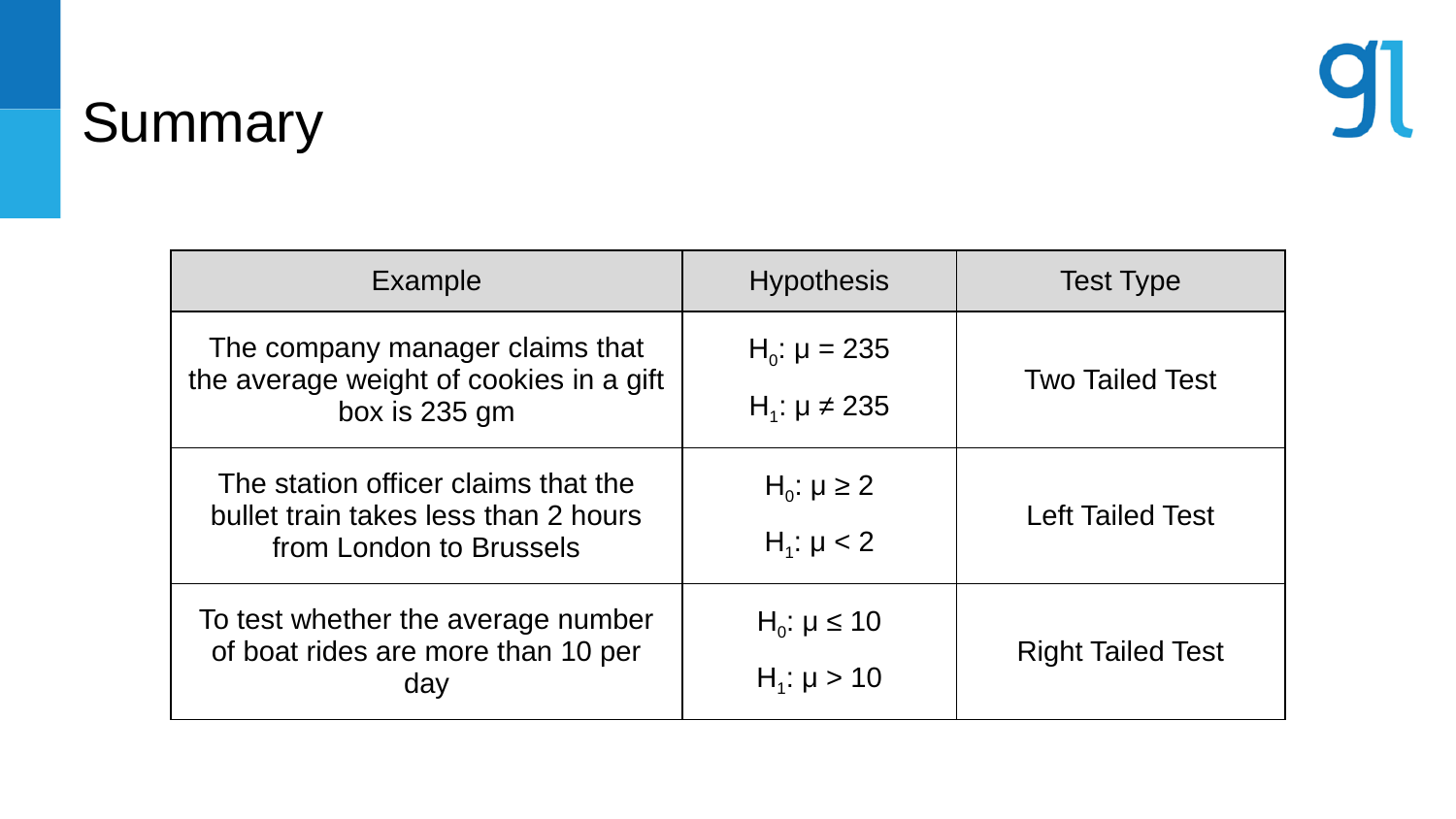

# Summary
| Example | Hypothesis | Test Type |
| --- | --- | --- |
| The company manager claims that the average weight of cookies in a gift box is 235 gm | H0: μ = 235 H1: μ ≠ 235 | Two Tailed Test |
| The station officer claims that the bullet train takes less than 2 hours from London to Brussels | H0: μ ≥ 2 H1: μ < 2 | Left Tailed Test |
| To test whether the average number of boat rides are more than 10 per day | H0: μ ≤ 10 H1: μ > 10 | Right Tailed Test |